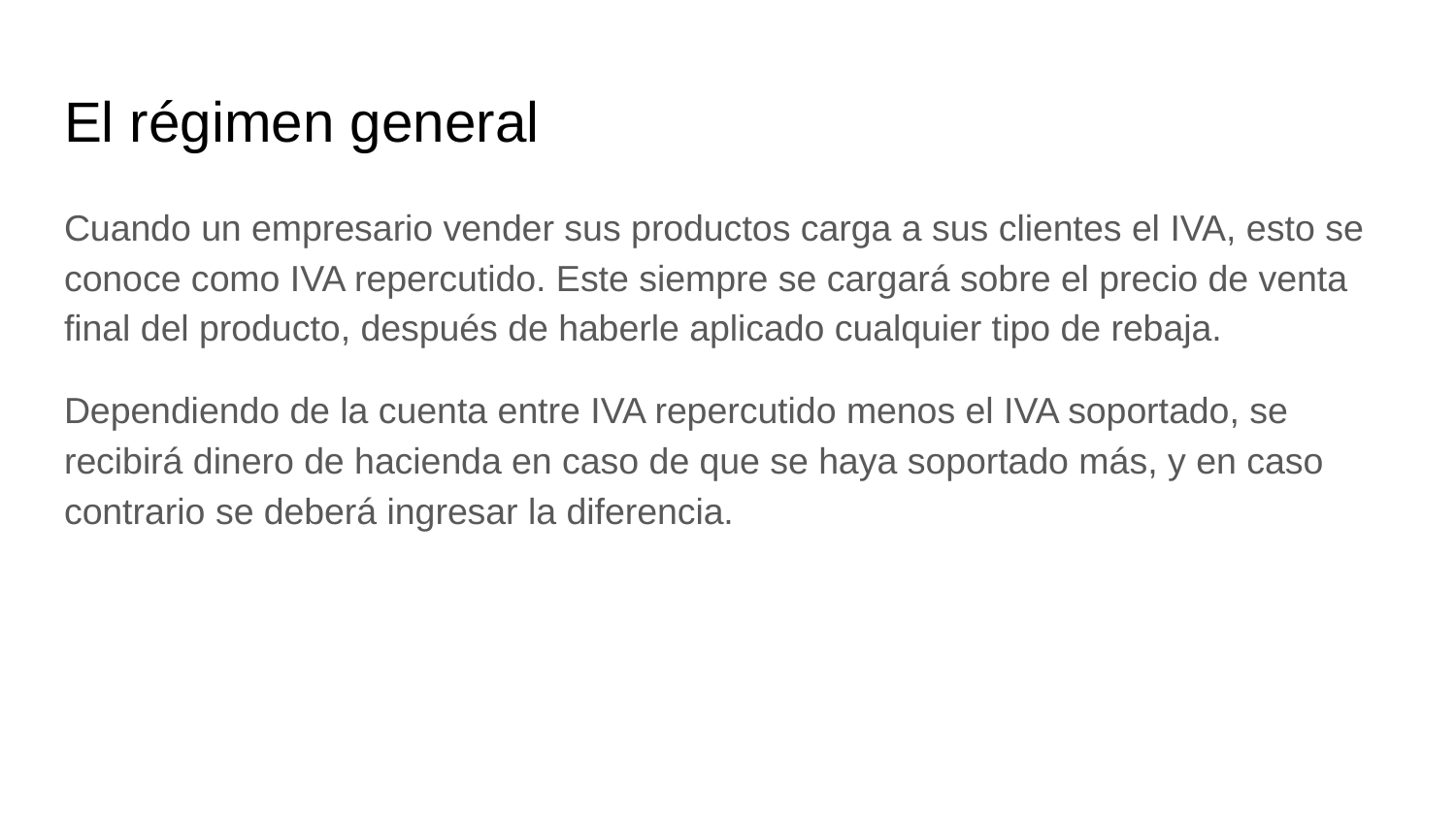

# El régimen general
Cuando un empresario vender sus productos carga a sus clientes el IVA, esto se conoce como IVA repercutido. Este siempre se cargará sobre el precio de venta final del producto, después de haberle aplicado cualquier tipo de rebaja.
Dependiendo de la cuenta entre IVA repercutido menos el IVA soportado, se recibirá dinero de hacienda en caso de que se haya soportado más, y en caso contrario se deberá ingresar la diferencia.